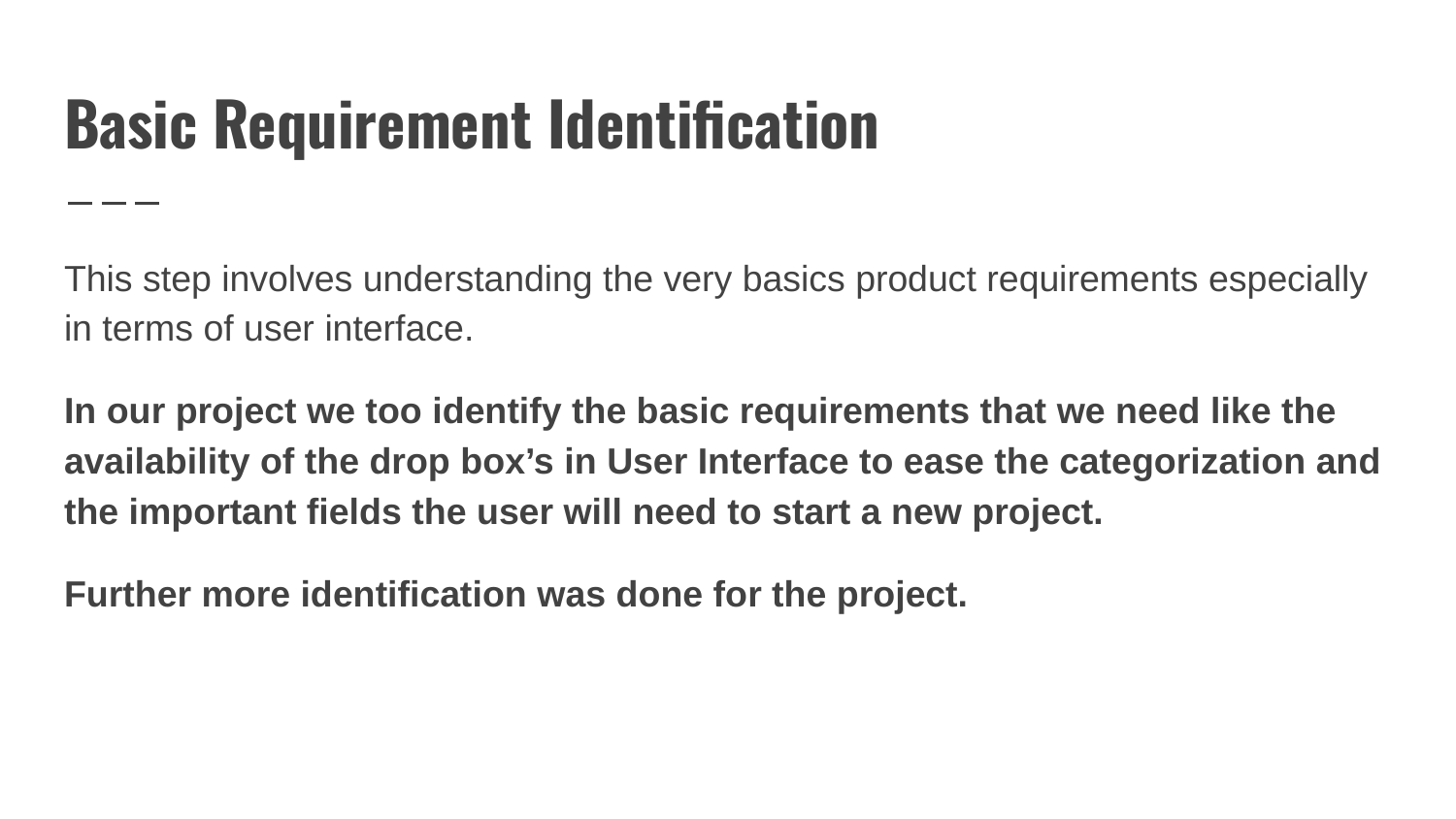

# Basic Requirement Identification
This step involves understanding the very basics product requirements especially in terms of user interface.
In our project we too identify the basic requirements that we need like the availability of the drop box’s in User Interface to ease the categorization and the important fields the user will need to start a new project.
Further more identification was done for the project.